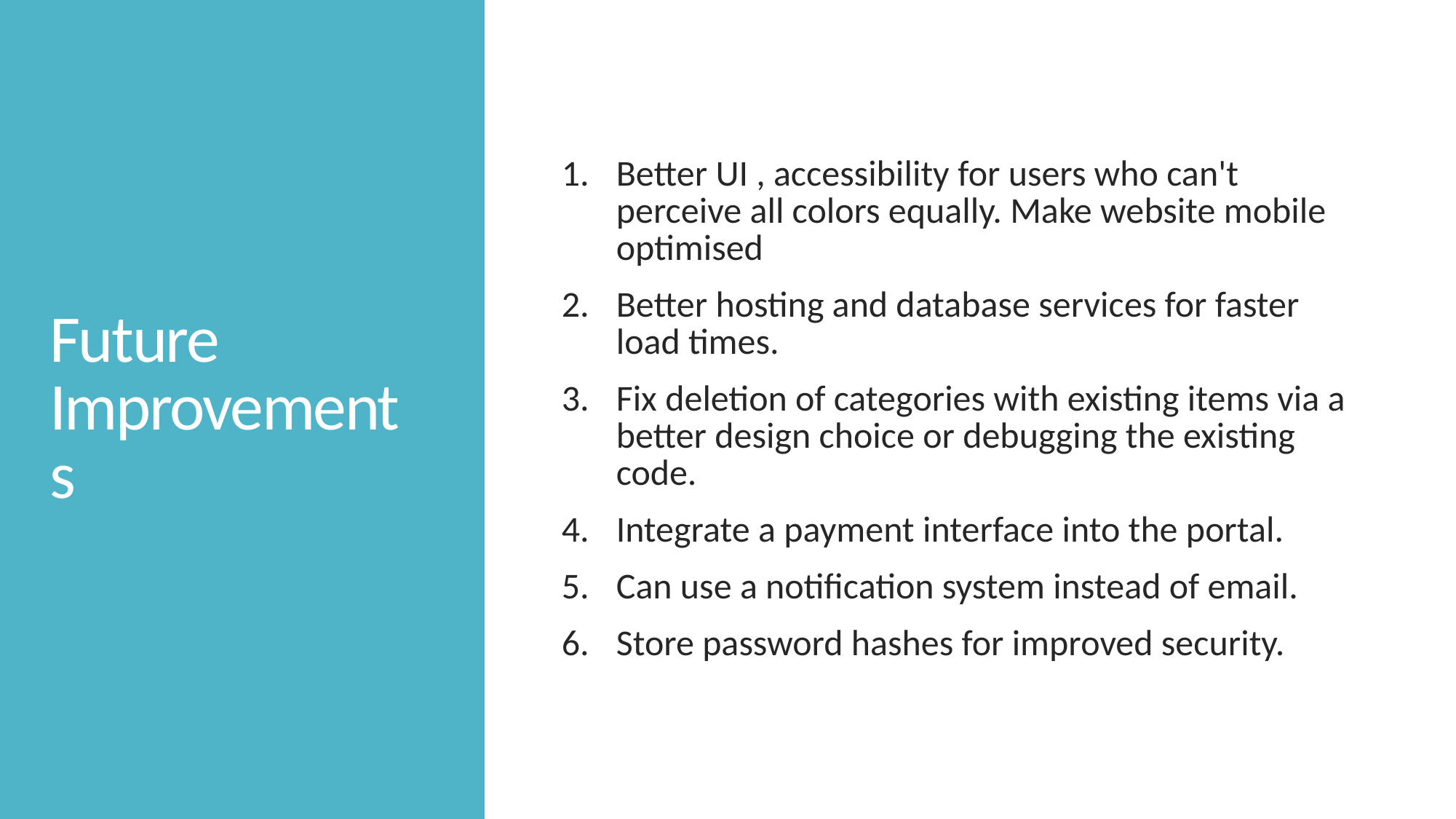

# Future Improvements
Better UI , accessibility for users who can't perceive all colors equally. Make website mobile optimised
Better hosting and database services for faster load times.
Fix deletion of categories with existing items via a better design choice or debugging the existing code.
Integrate a payment interface into the portal.
Can use a notification system instead of email.
Store password hashes for improved security.